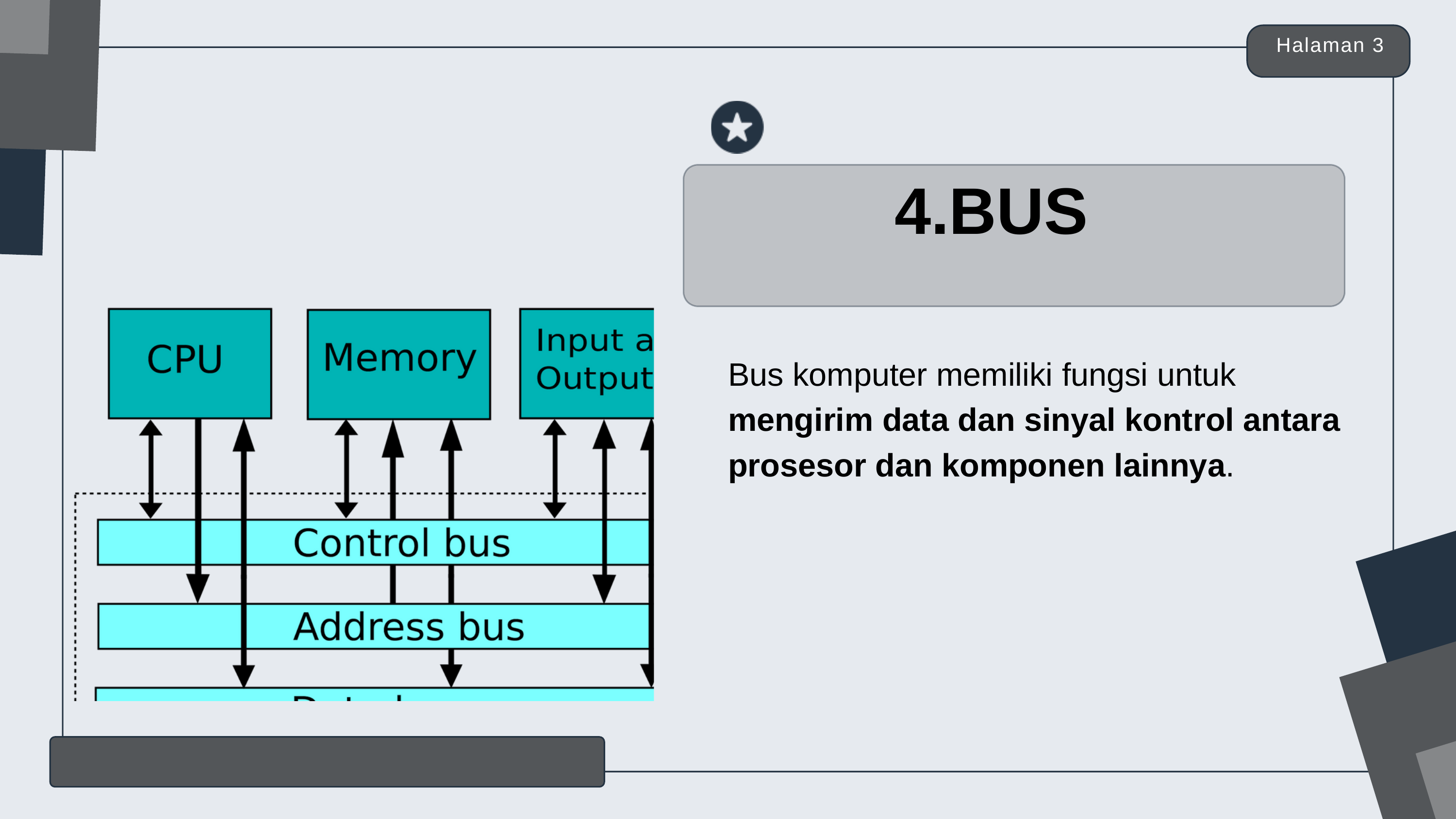

Halaman 3

4.BUS

Bus komputer memiliki fungsi untuk mengirim data dan sinyal kontrol antara prosesor dan komponen lainnya.